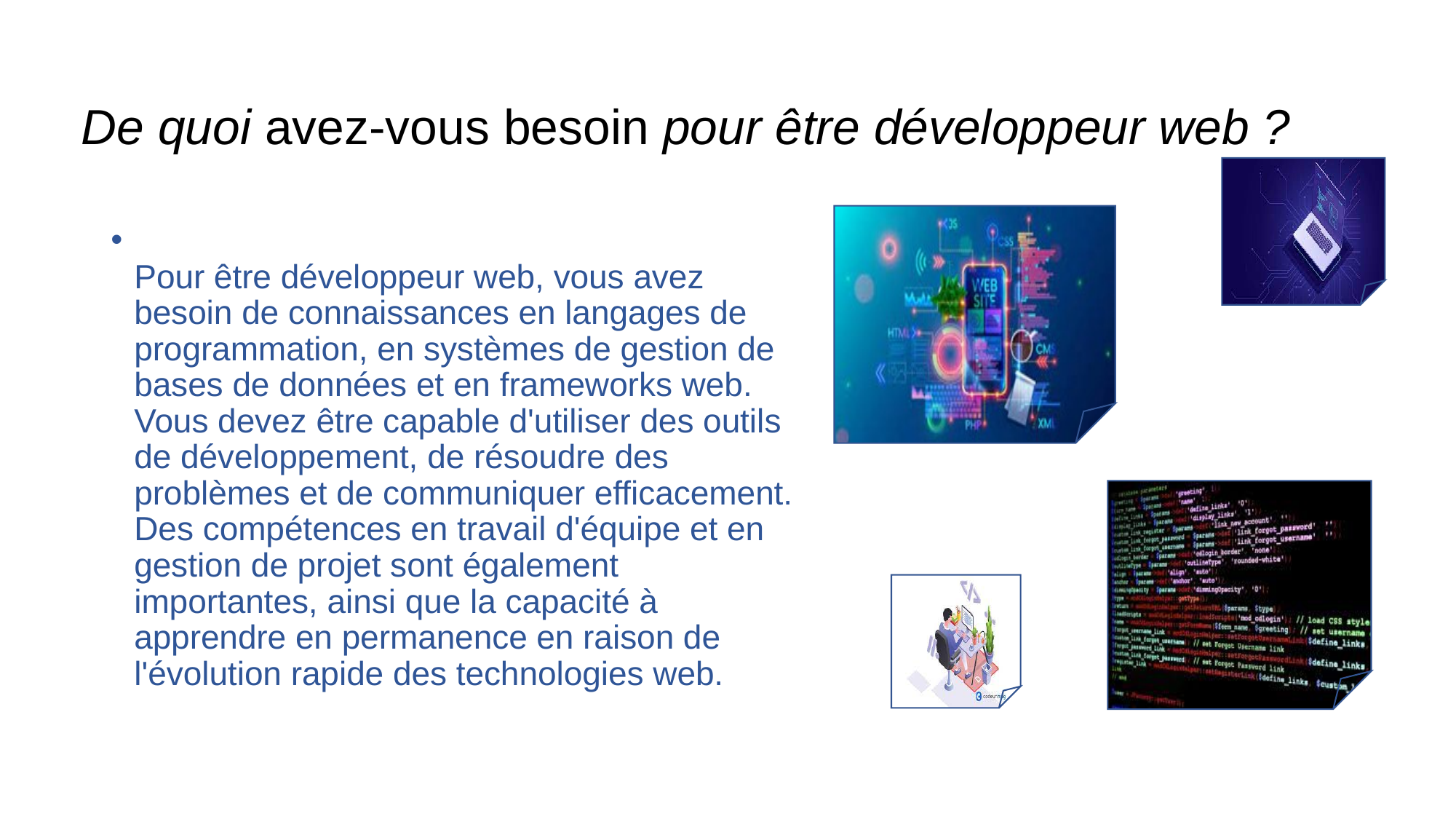

# De quoi avez-vous besoin pour être développeur web ?

Pour être développeur web, vous avez besoin de connaissances en langages de programmation, en systèmes de gestion de bases de données et en frameworks web. Vous devez être capable d'utiliser des outils de développement, de résoudre des problèmes et de communiquer efficacement. Des compétences en travail d'équipe et en gestion de projet sont également importantes, ainsi que la capacité à apprendre en permanence en raison de l'évolution rapide des technologies web.